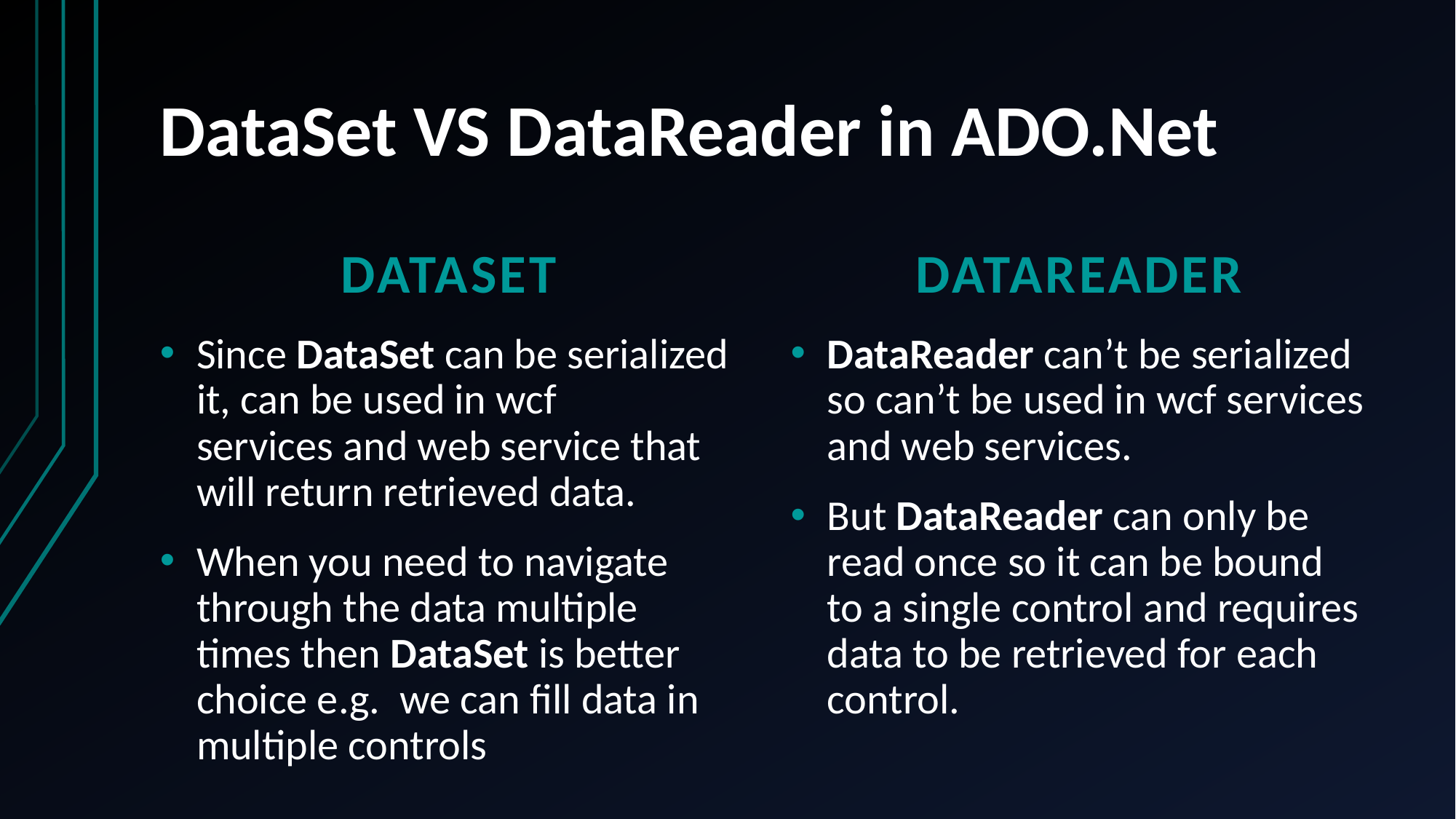

# DataSet VS DataReader in ADO.Net
DataSet
DataReader
Since DataSet can be serialized it, can be used in wcf services and web service that will return retrieved data.
When you need to navigate through the data multiple times then DataSet is better choice e.g.  we can fill data in multiple controls
DataReader can’t be serialized so can’t be used in wcf services and web services.
But DataReader can only be read once so it can be bound to a single control and requires data to be retrieved for each control.